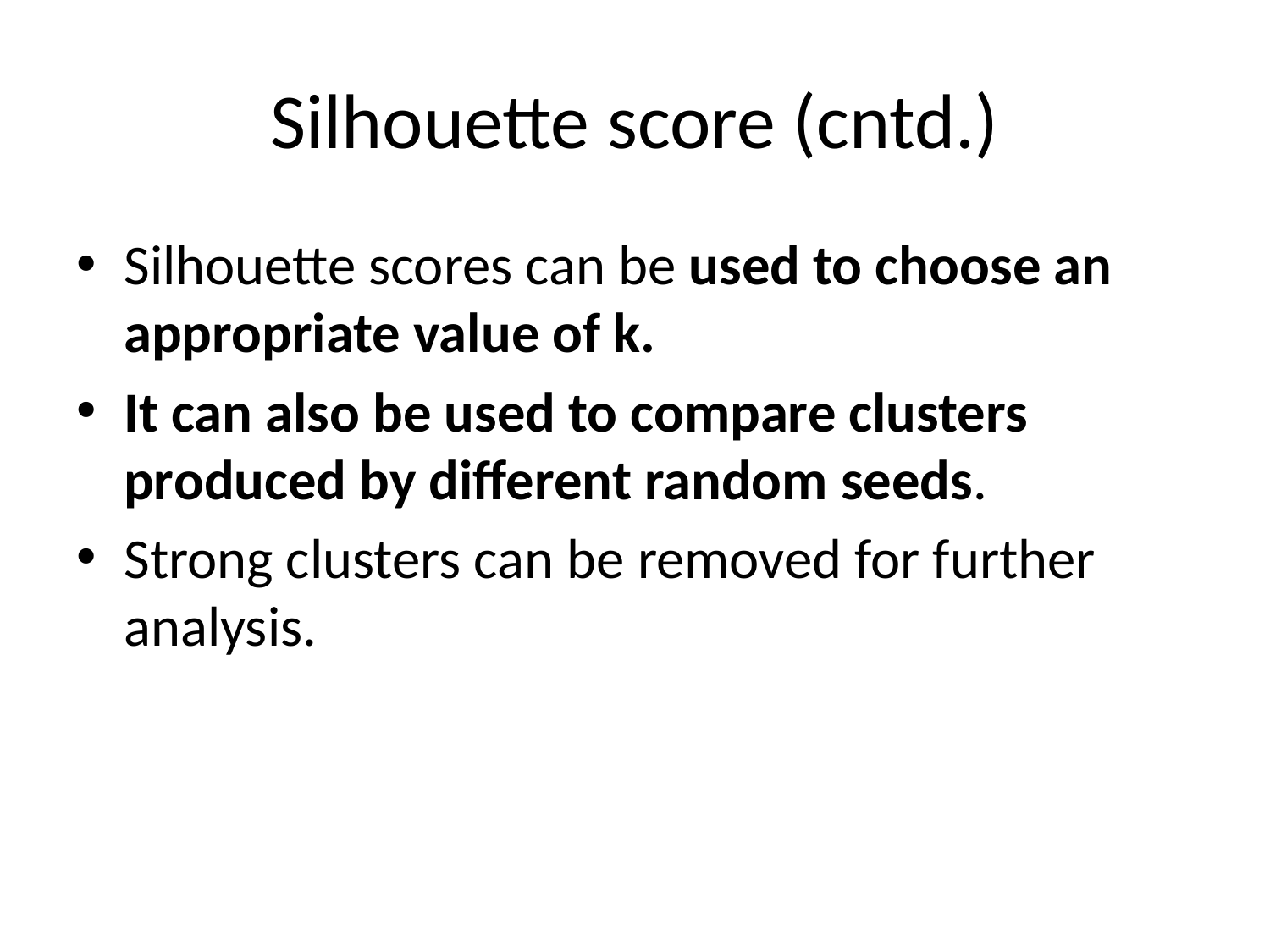

# Silhouette score (cntd.)
Silhouette scores can be used to choose an appropriate value of k.
It can also be used to compare clusters produced by different random seeds.
Strong clusters can be removed for further analysis.